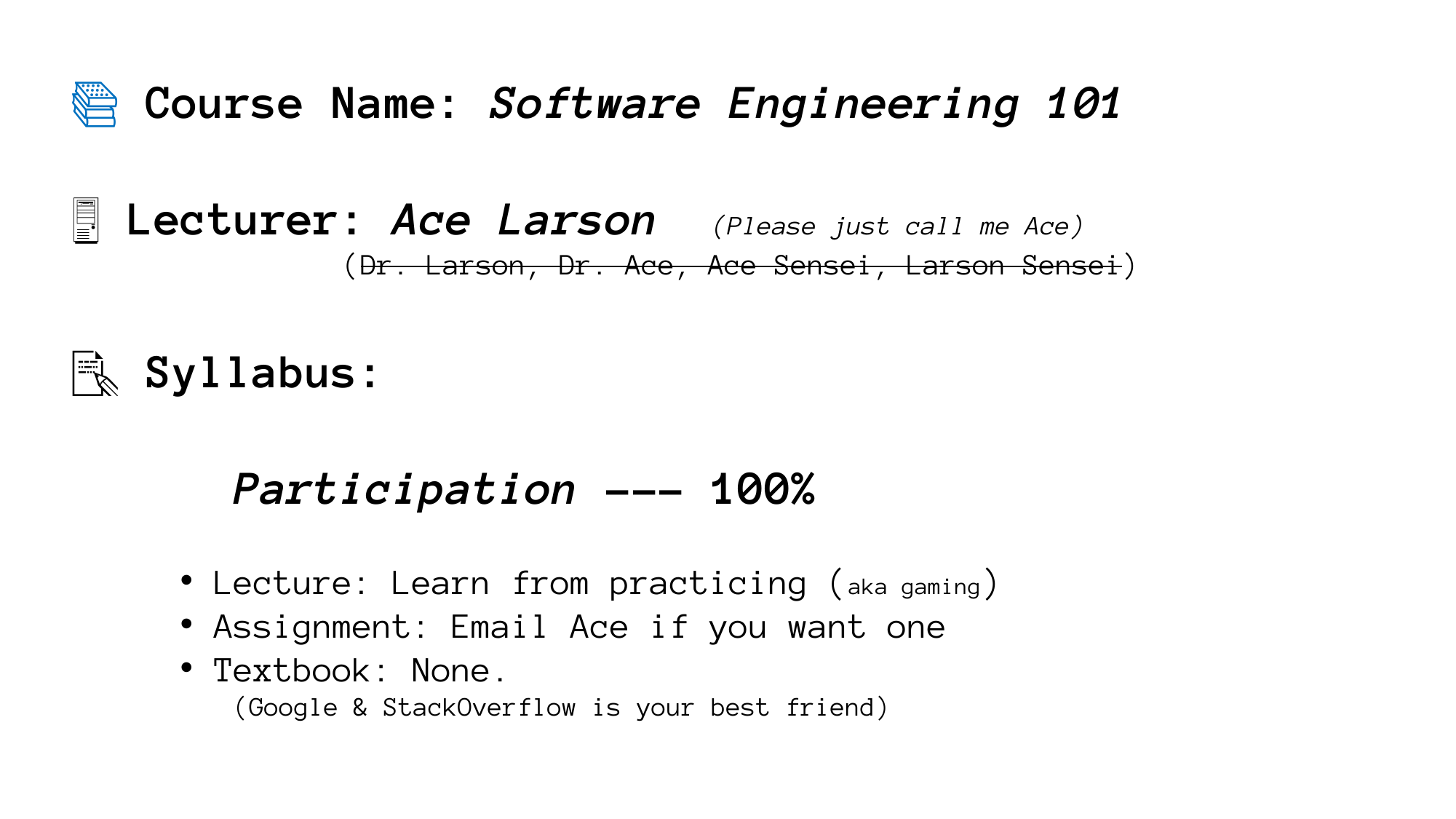

📚 Course Name: Software Engineering 101

🖥️ Lecturer: Ace Larson  (Please just call me Ace)
(Dr. Larson, Dr. Ace, Ace Sensei, Larson Sensei)

📝 Syllabus:

	Participation --- 100%

Lecture: Learn from practicing (aka gaming)
Assignment: Email Ace if you want one
Textbook: None.
(Google & StackOverflow is your best friend)